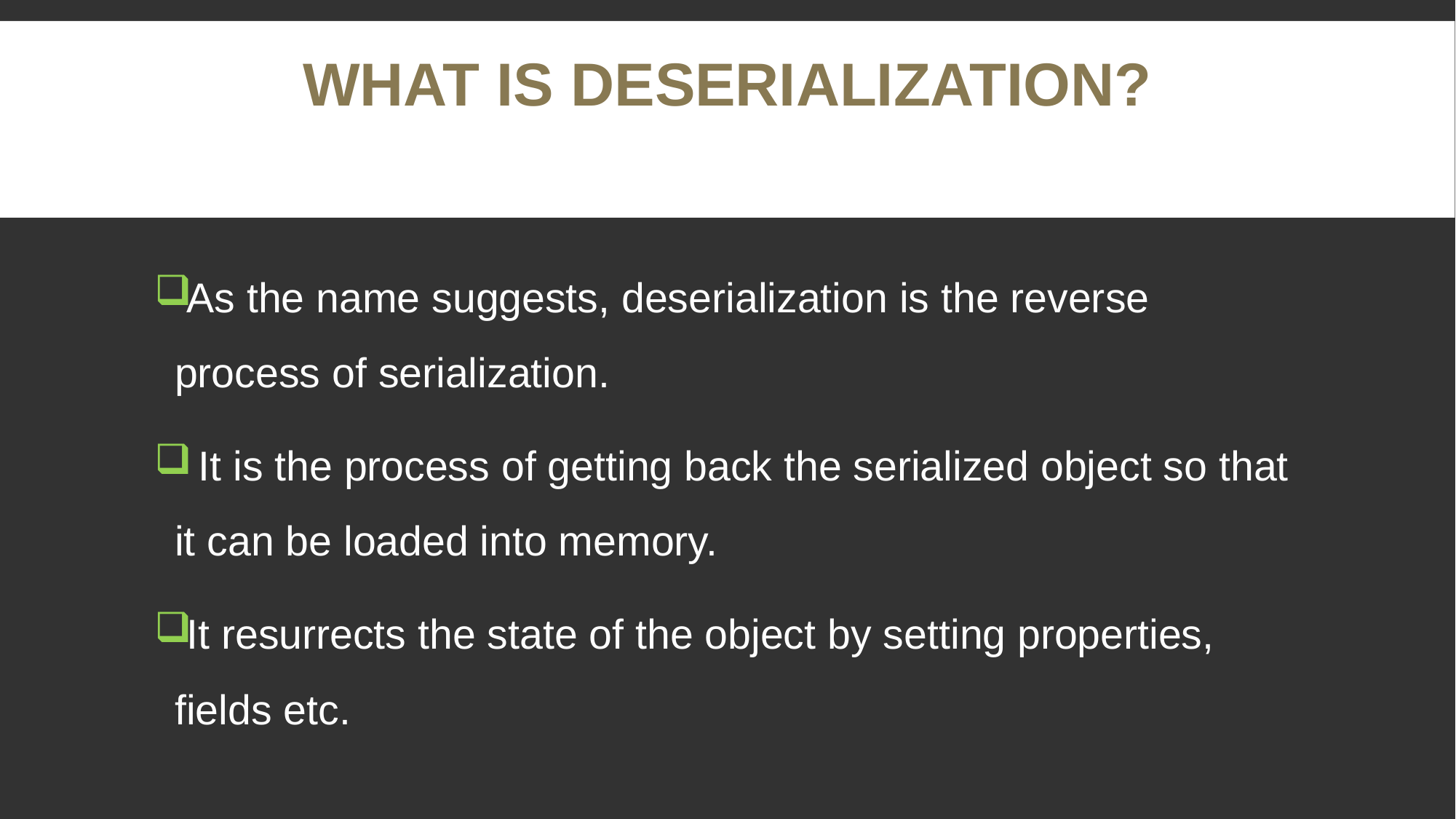

# What is Deserialization?
As the name suggests, deserialization is the reverse process of serialization.
 It is the process of getting back the serialized object so that it can be loaded into memory.
It resurrects the state of the object by setting properties, fields etc.